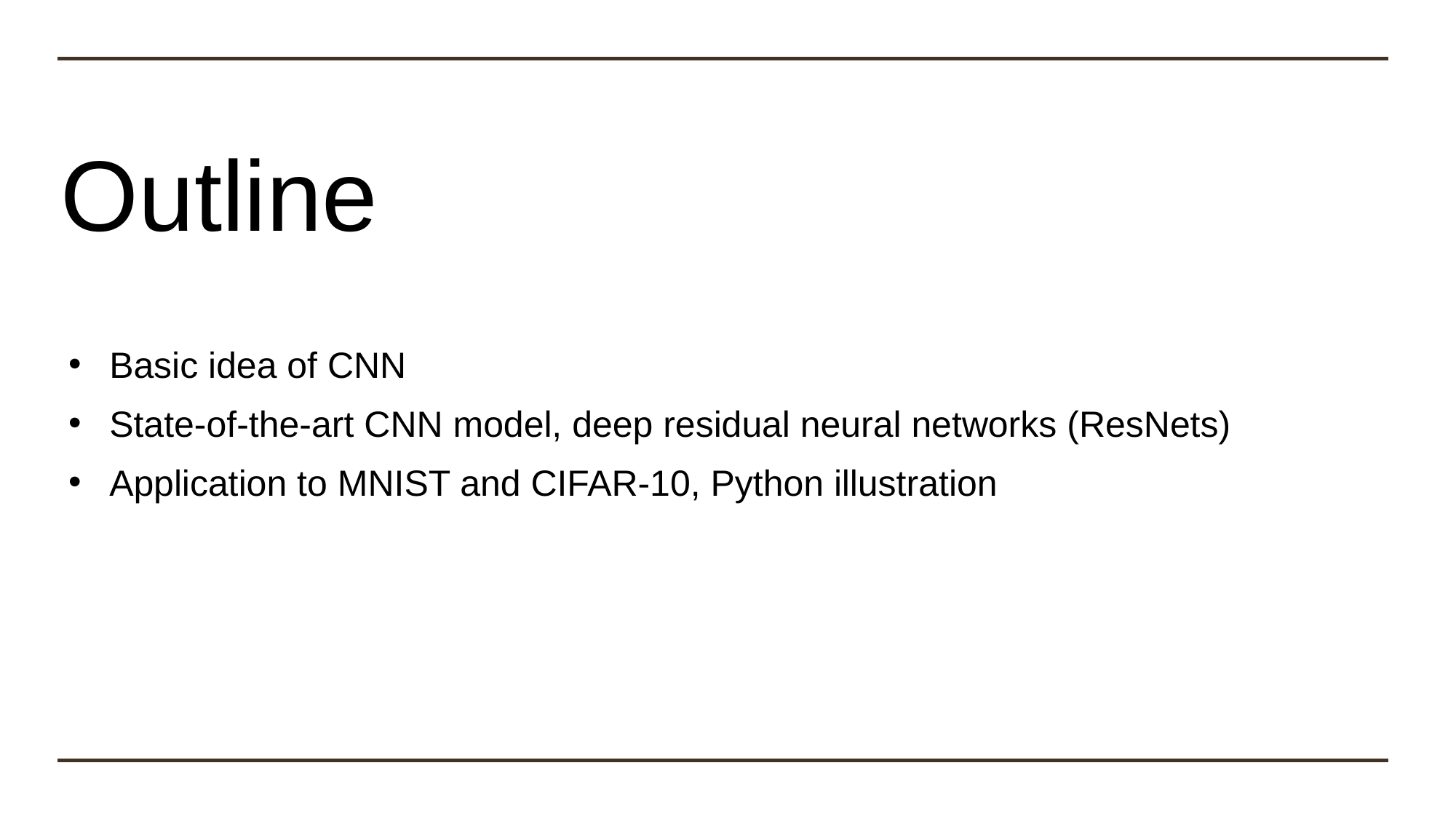

# Outline
Basic idea of CNN
State-of-the-art CNN model, deep residual neural networks (ResNets)
Application to MNIST and CIFAR-10, Python illustration